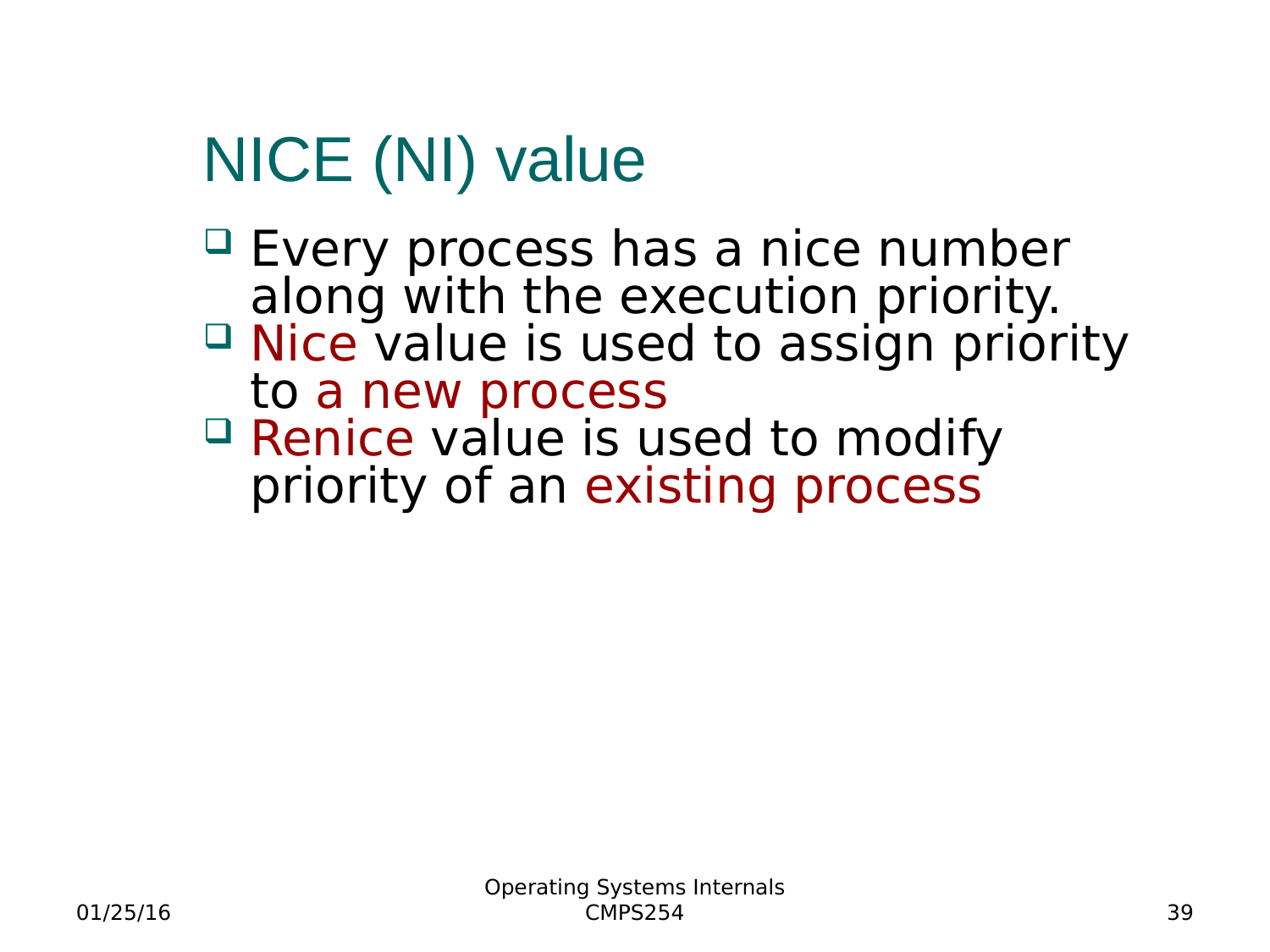

NICE (NI) value
Every process has a nice number along with the execution priority.
Nice value is used to assign priority to a new process
Renice value is used to modify priority of an existing process

01/25/16
Operating Systems Internals CMPS254
39